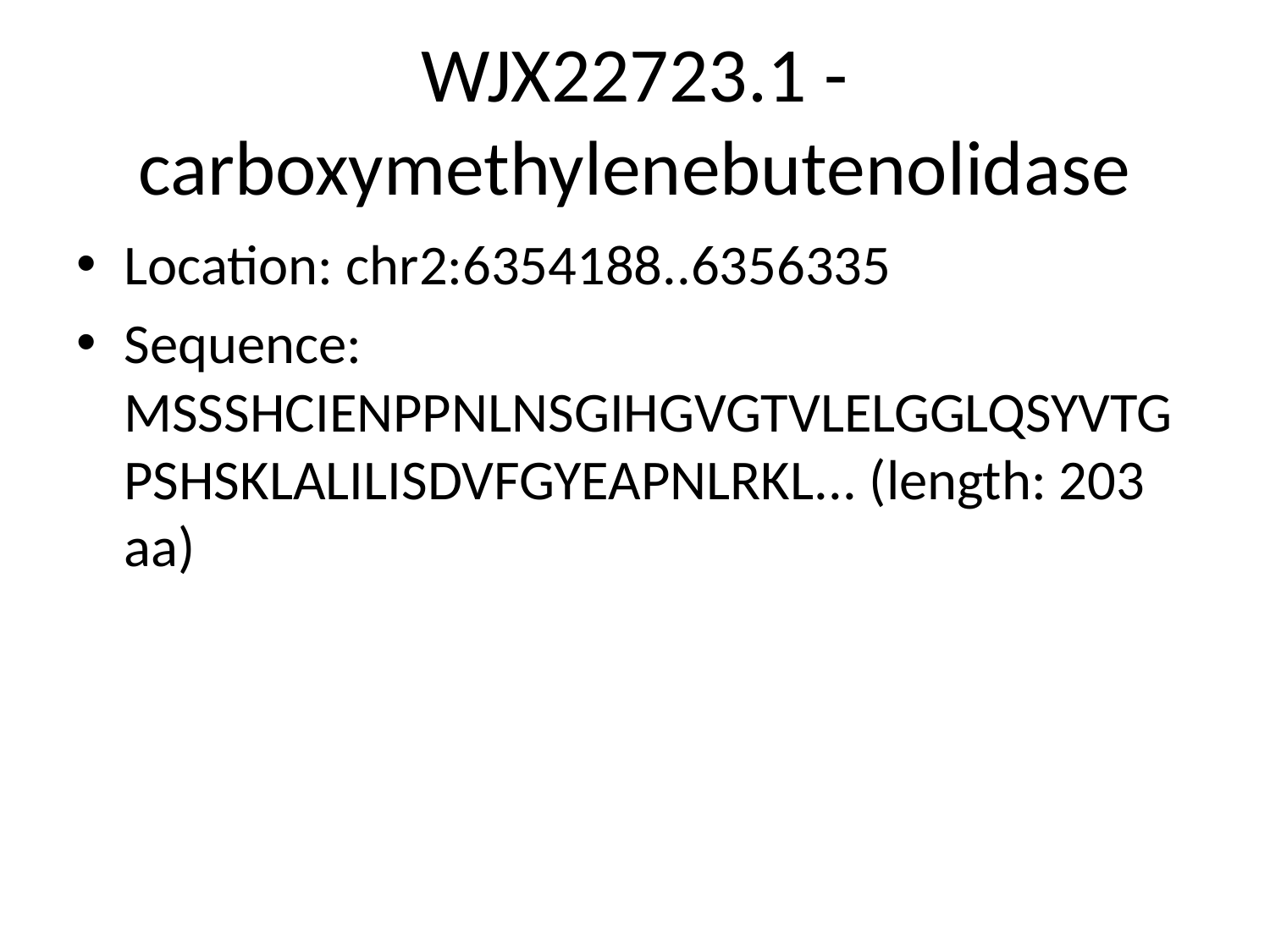

# WJX22723.1 - carboxymethylenebutenolidase
Location: chr2:6354188..6356335
Sequence: MSSSHCIENPPNLNSGIHGVGTVLELGGLQSYVTGPSHSKLALILISDVFGYEAPNLRKL... (length: 203 aa)